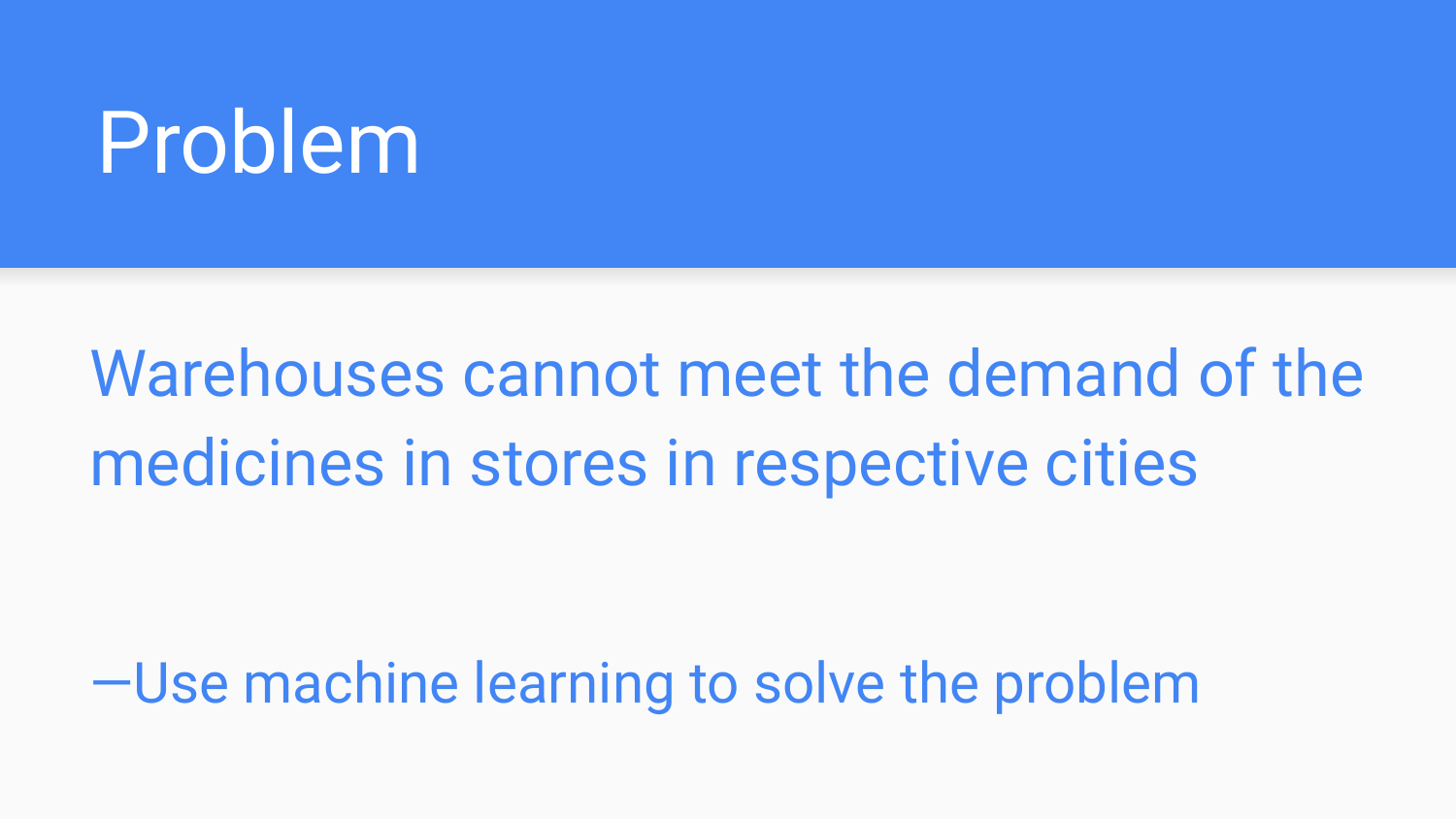

# Problem
Warehouses cannot meet the demand of the medicines in stores in respective cities

—Use machine learning to solve the problem